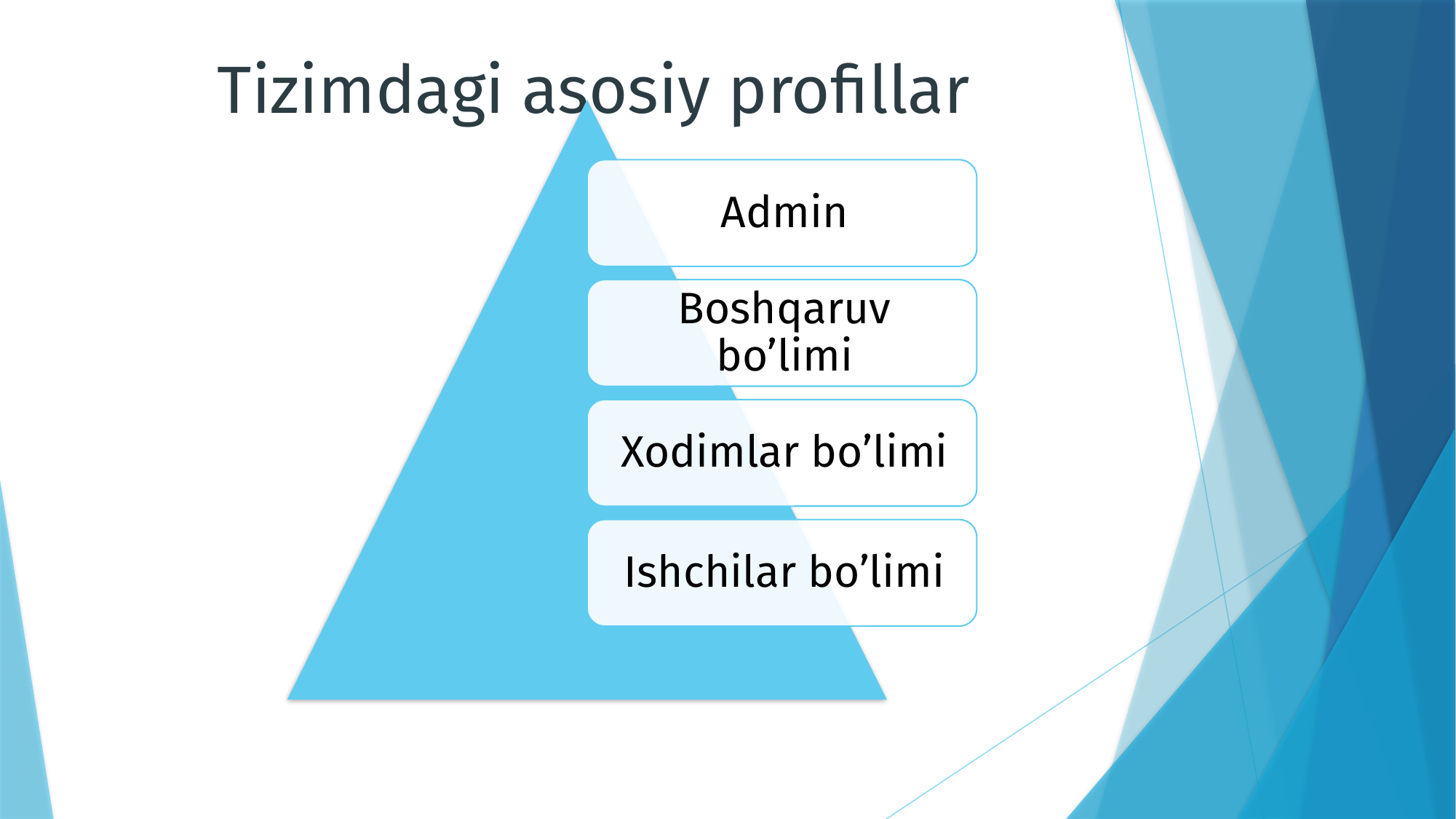

# Tizimdagi asosiy profillar
Admin
Boshqaruv bo’limi
Xodimlar bo’limi
Ishchilar bo’limi